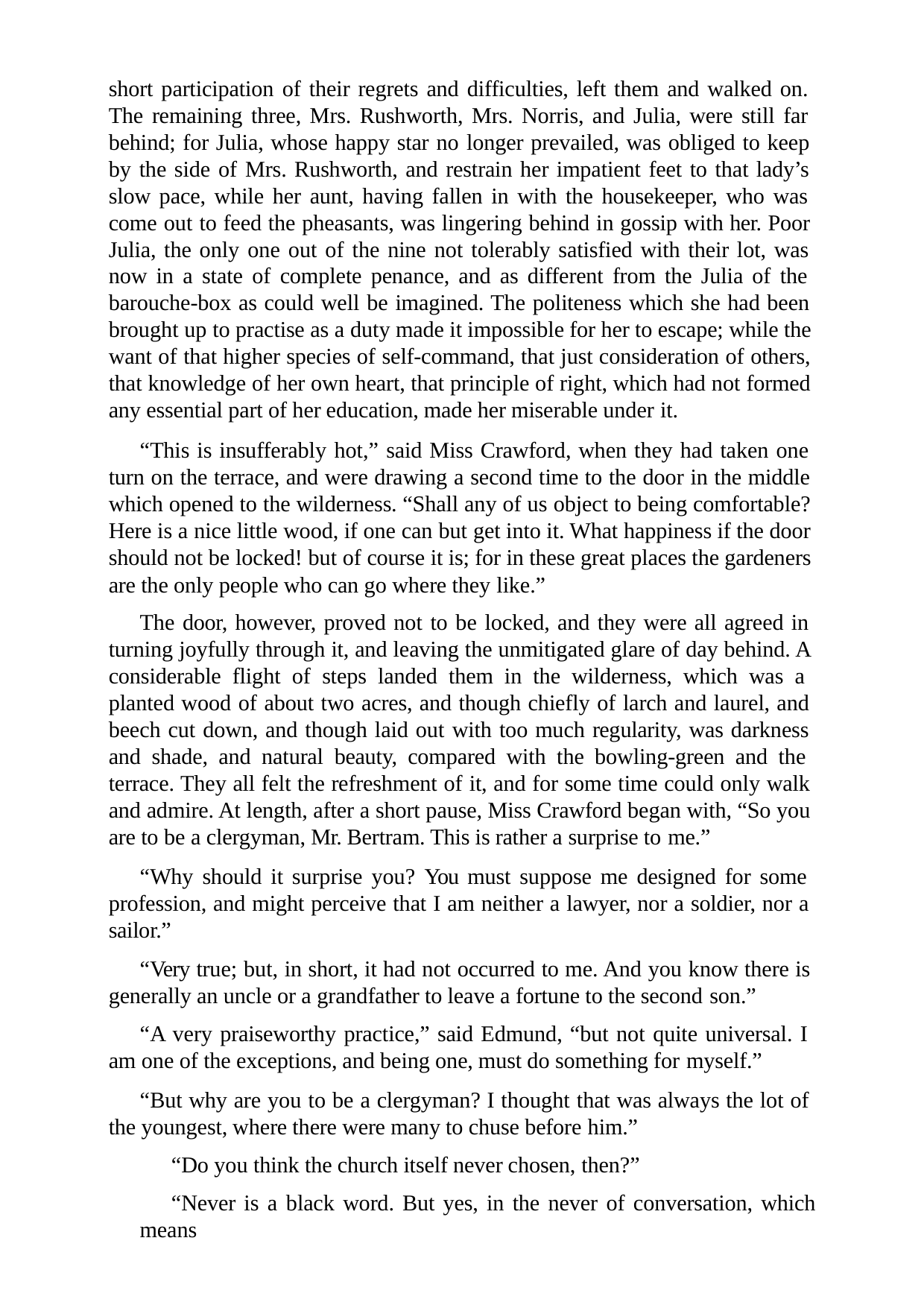

short participation of their regrets and difficulties, left them and walked on.  The remaining three, Mrs. Rushworth, Mrs. Norris, and Julia, were still far  behind; for Julia, whose happy star no longer prevailed, was obliged to keep  by the side of Mrs. Rushworth, and restrain her impatient feet to that lady’s  slow pace, while her aunt, having fallen in with the housekeeper, who was  come out to feed the pheasants, was lingering behind in gossip with her. Poor  Julia, the only one out of the nine not tolerably satisfied with their lot, was  now in a state of complete penance, and as different from the Julia of the  barouche-box as could well be imagined. The politeness which she had been  brought up to practise as a duty made it impossible for her to escape; while the  want of that higher species of self-command, that just consideration of others,  that knowledge of her own heart, that principle of right, which had not formed  any essential part of her education, made her miserable under it.
“This is insufferably hot,” said Miss Crawford, when they had taken one  turn on the terrace, and were drawing a second time to the door in the middle  which opened to the wilderness. “Shall any of us object to being comfortable?  Here is a nice little wood, if one can but get into it. What happiness if the door  should not be locked! but of course it is; for in these great places the gardeners  are the only people who can go where they like.”
The door, however, proved not to be locked, and they were all agreed in  turning joyfully through it, and leaving the unmitigated glare of day behind. A  considerable flight of steps landed them in the wilderness, which was a  planted wood of about two acres, and though chiefly of larch and laurel, and  beech cut down, and though laid out with too much regularity, was darkness  and shade, and natural beauty, compared with the bowling-green and the  terrace. They all felt the refreshment of it, and for some time could only walk  and admire. At length, after a short pause, Miss Crawford began with, “So you  are to be a clergyman, Mr. Bertram. This is rather a surprise to me.”
“Why should it surprise you? You must suppose me designed for some  profession, and might perceive that I am neither a lawyer, nor a soldier, nor a  sailor.”
“Very true; but, in short, it had not occurred to me. And you know there is  generally an uncle or a grandfather to leave a fortune to the second son.”
“A very praiseworthy practice,” said Edmund, “but not quite universal. I  am one of the exceptions, and being one, must do something for myself.”
“But why are you to be a clergyman? I thought that was always the lot of  the youngest, where there were many to chuse before him.”
“Do you think the church itself never chosen, then?”
“Never is a black word. But yes, in the never of conversation, which means